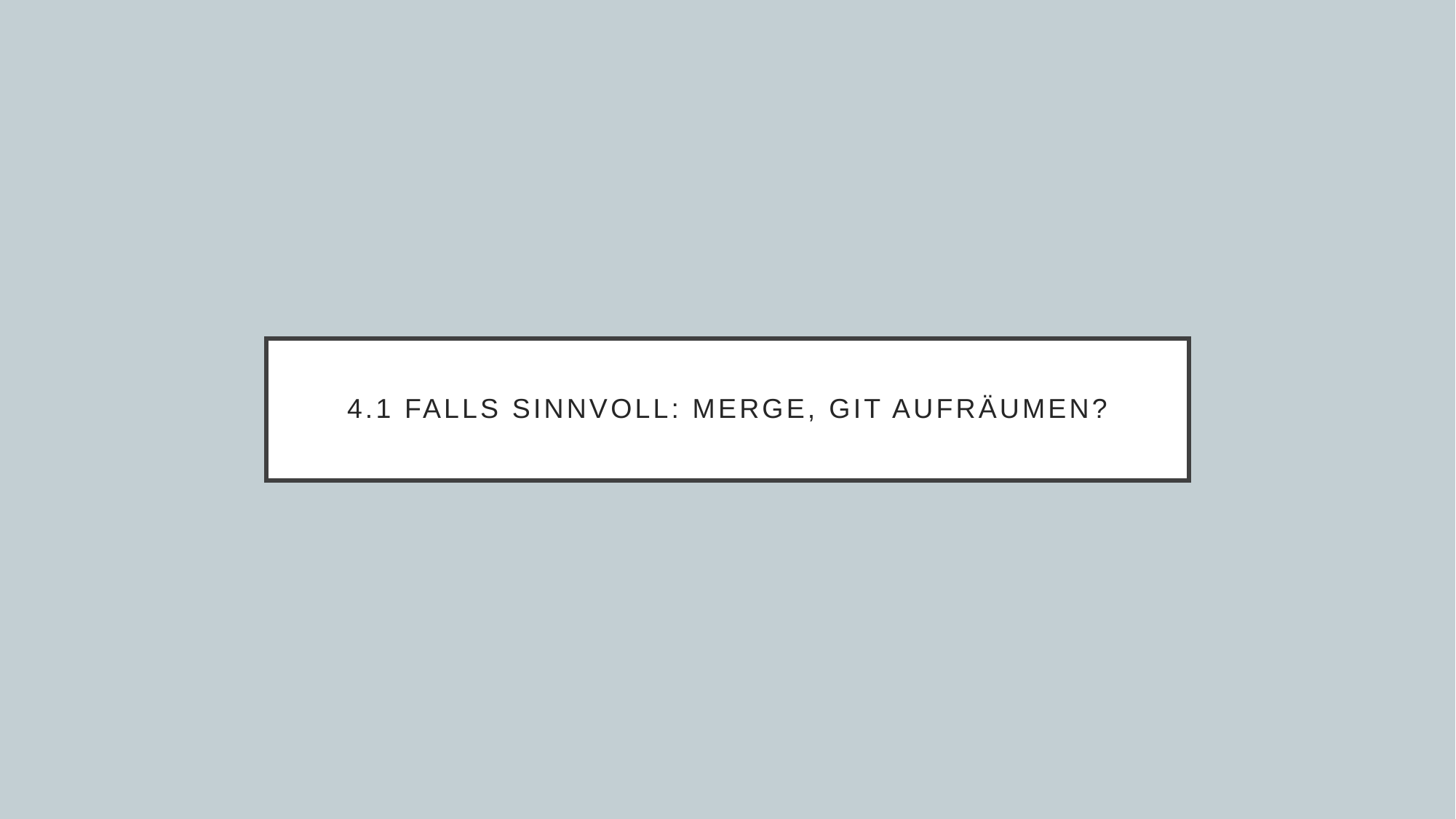

# 4.1 Falls Sinnvoll: Merge, Git Aufräumen?